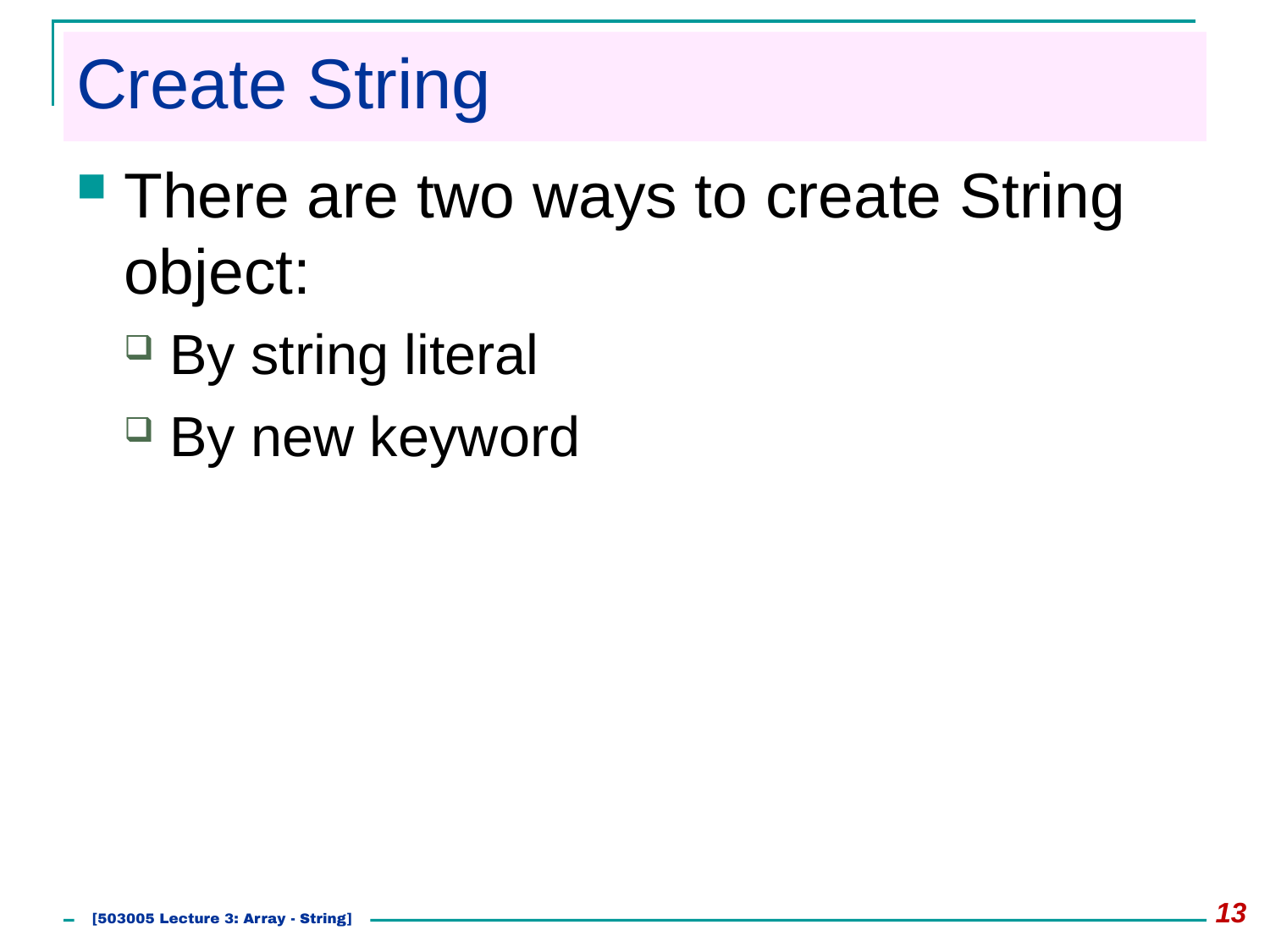

# Create String
There are two ways to create String object:
By string literal
By new keyword
13
[503005 Lecture 3: Array - String]